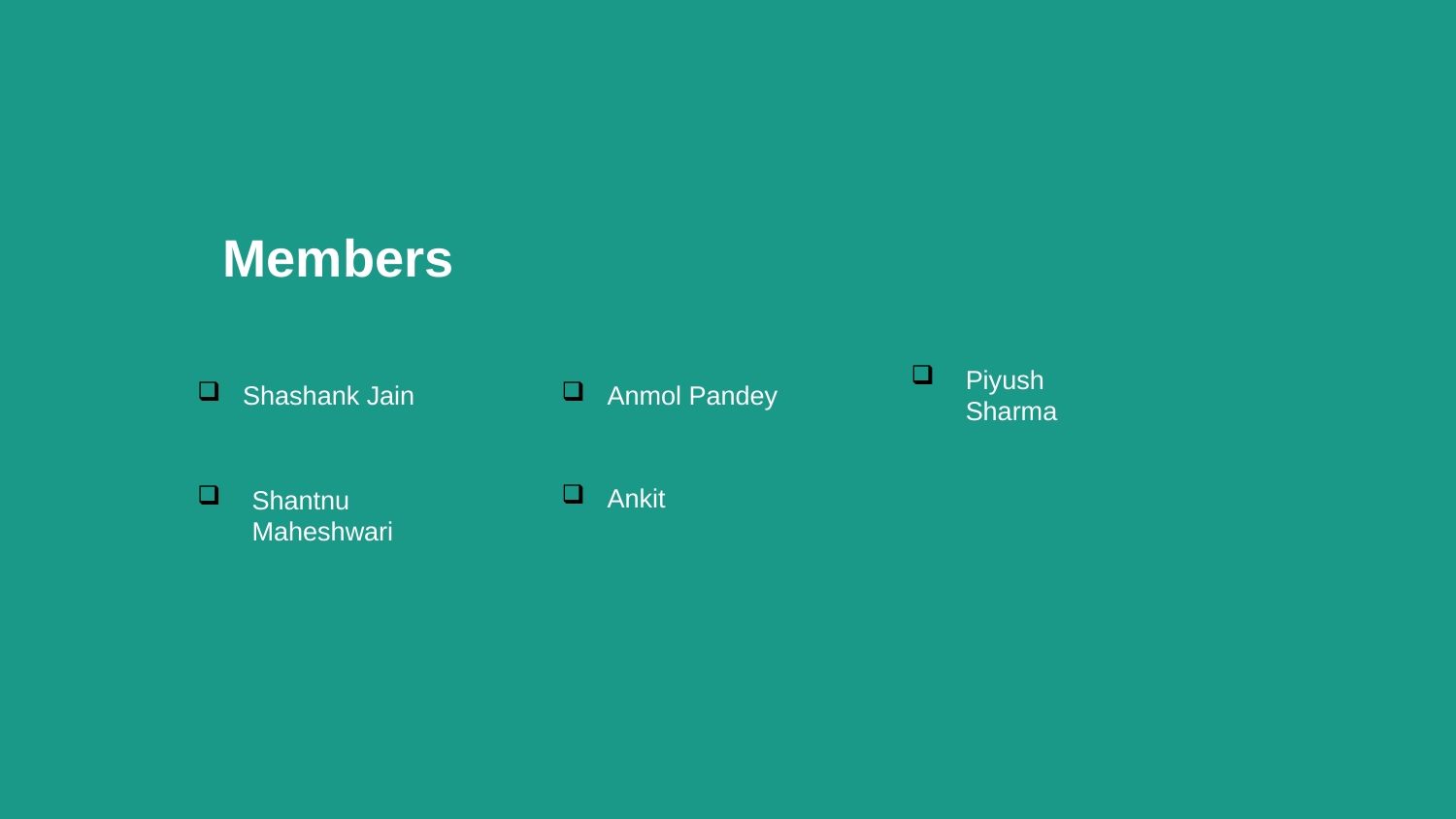

# Members
Shashank Jain
Anmol Pandey
Piyush Sharma
Ankit
Shantnu Maheshwari